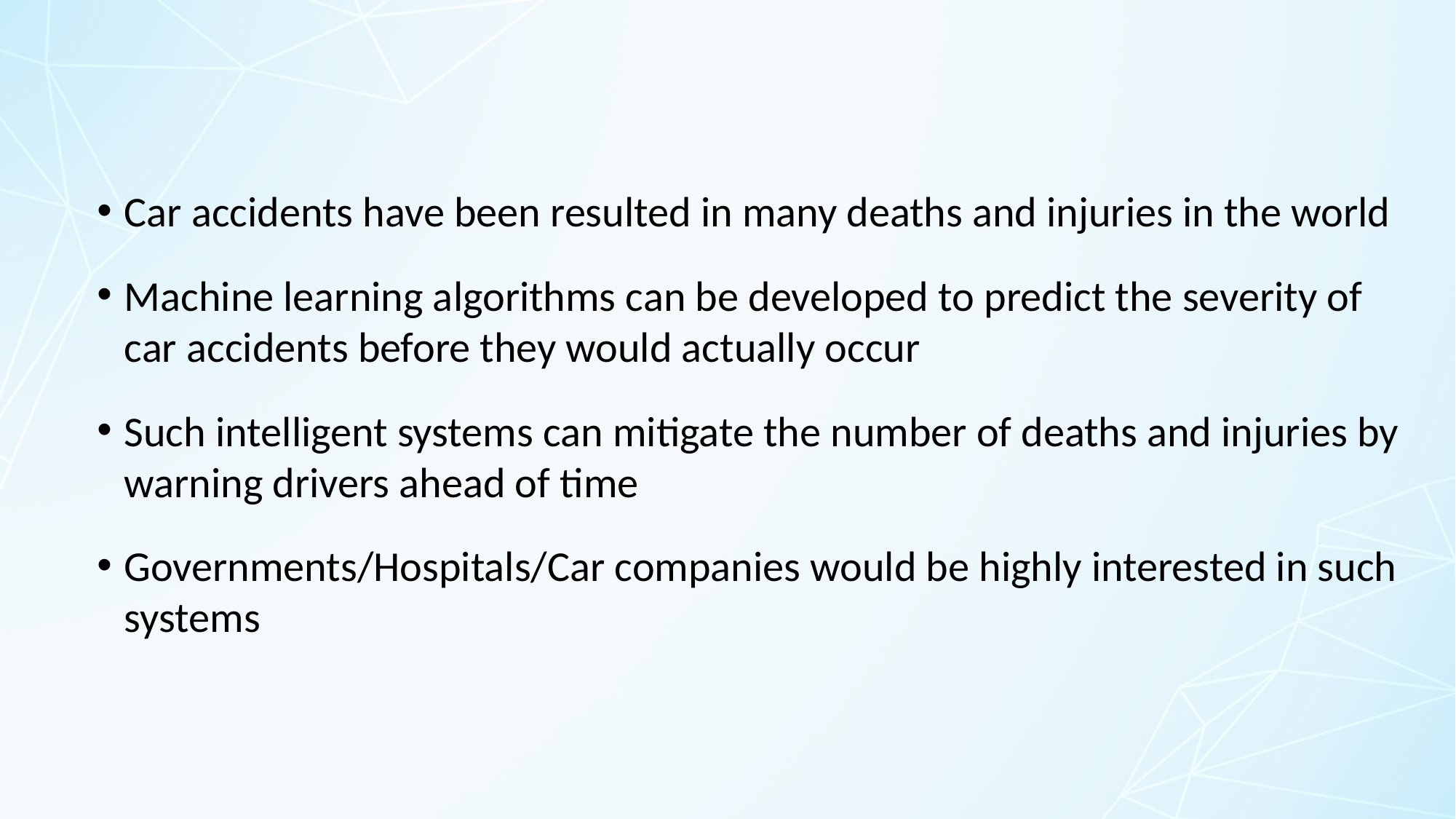

Car accidents have been resulted in many deaths and injuries in the world
Machine learning algorithms can be developed to predict the severity of car accidents before they would actually occur
Such intelligent systems can mitigate the number of deaths and injuries by warning drivers ahead of time
Governments/Hospitals/Car companies would be highly interested in such systems